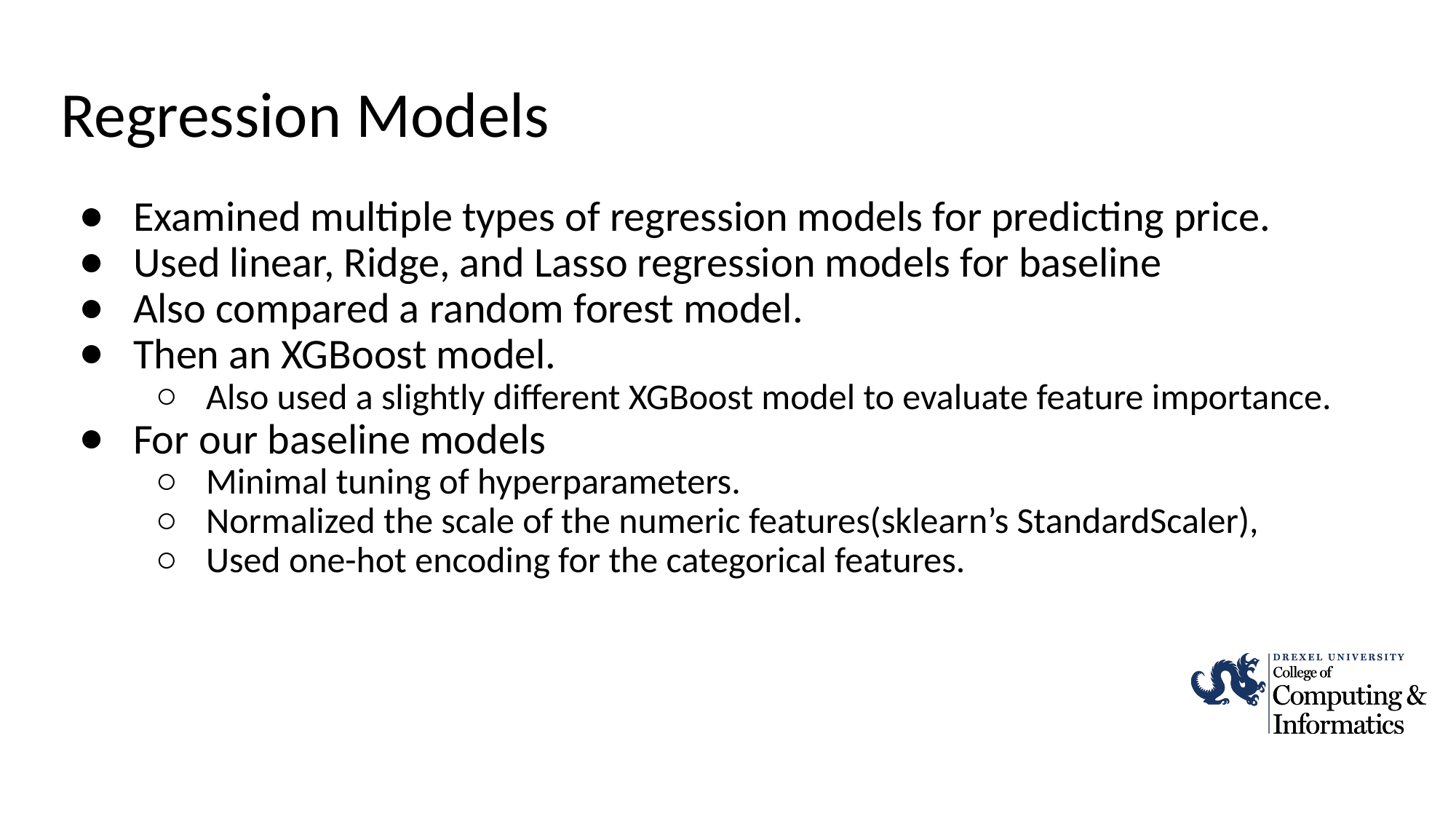

# Regression Models
Examined multiple types of regression models for predicting price.
Used linear, Ridge, and Lasso regression models for baseline
Also compared a random forest model.
Then an XGBoost model.
Also used a slightly different XGBoost model to evaluate feature importance.
For our baseline models
Minimal tuning of hyperparameters.
Normalized the scale of the numeric features(sklearn’s StandardScaler),
Used one-hot encoding for the categorical features.